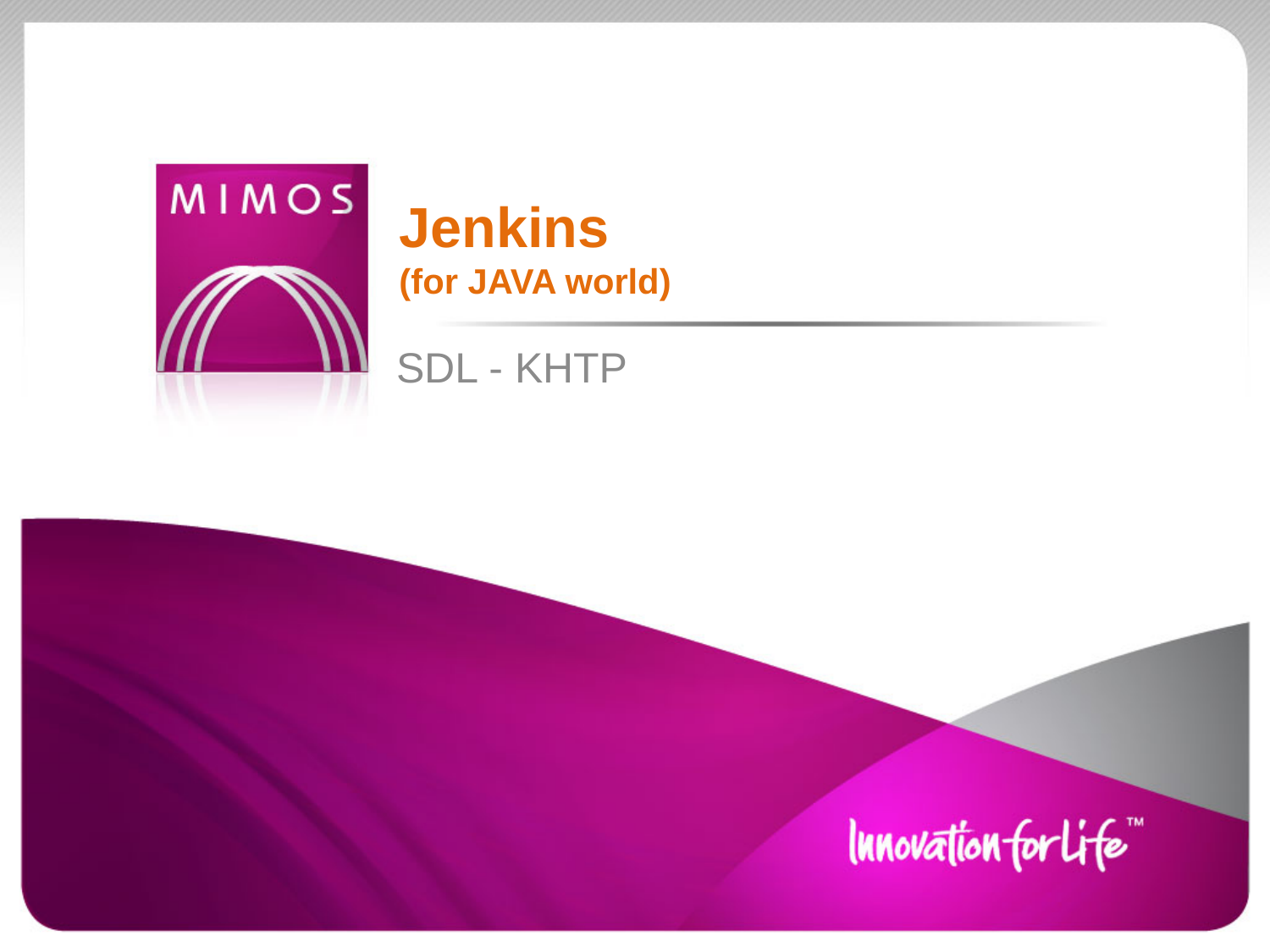

# Jenkins (for JAVA world)
SDL - KHTP